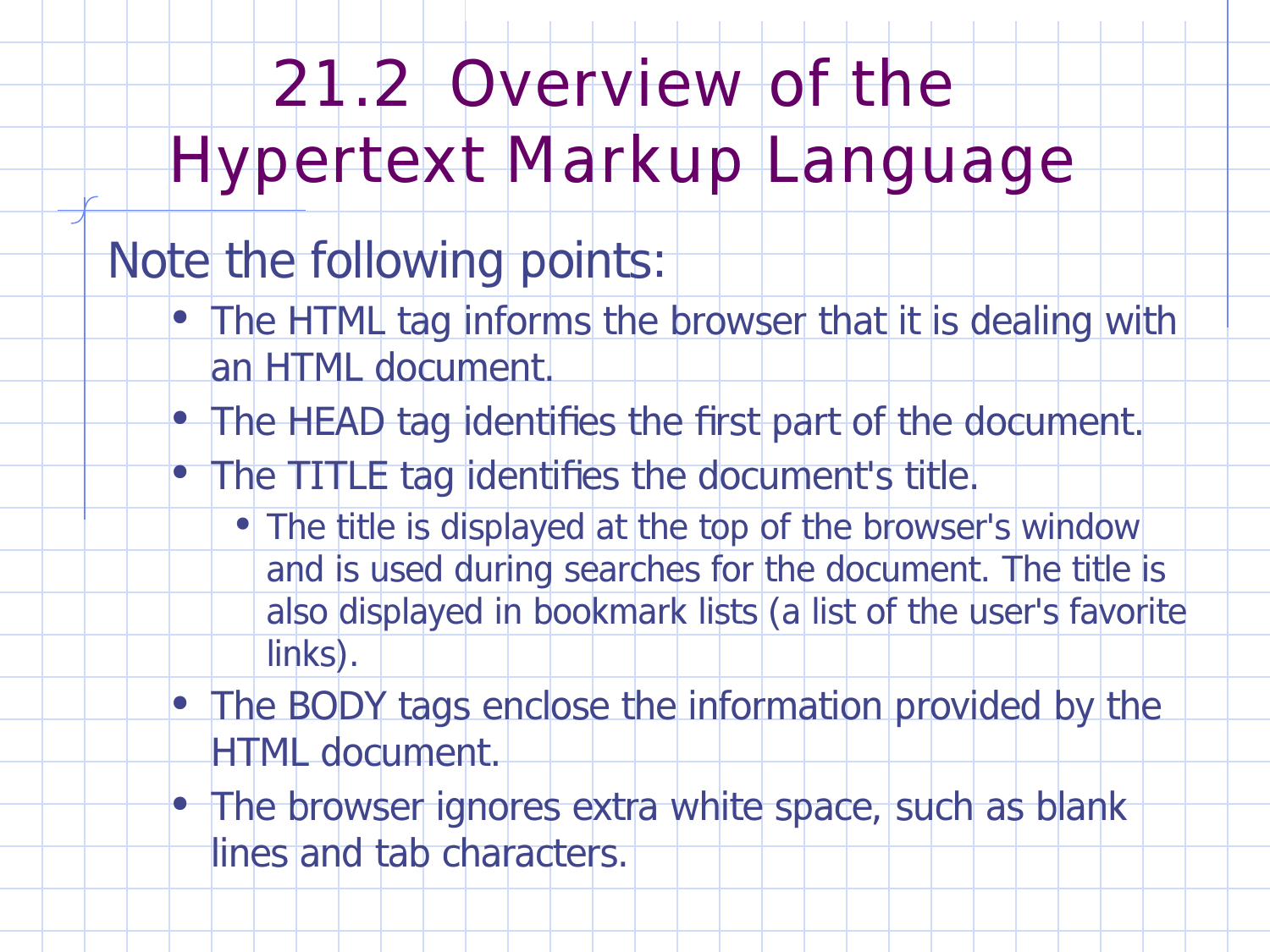

# 21.2  Overview of the Hypertext Markup Language
Note the following points:
The HTML tag informs the browser that it is dealing with an HTML document.
The HEAD tag identifies the first part of the document.
The TITLE tag identifies the document's title.
The title is displayed at the top of the browser's window and is used during searches for the document. The title is also displayed in bookmark lists (a list of the user's favorite links).
The BODY tags enclose the information provided by the HTML document.
The browser ignores extra white space, such as blank lines and tab characters.